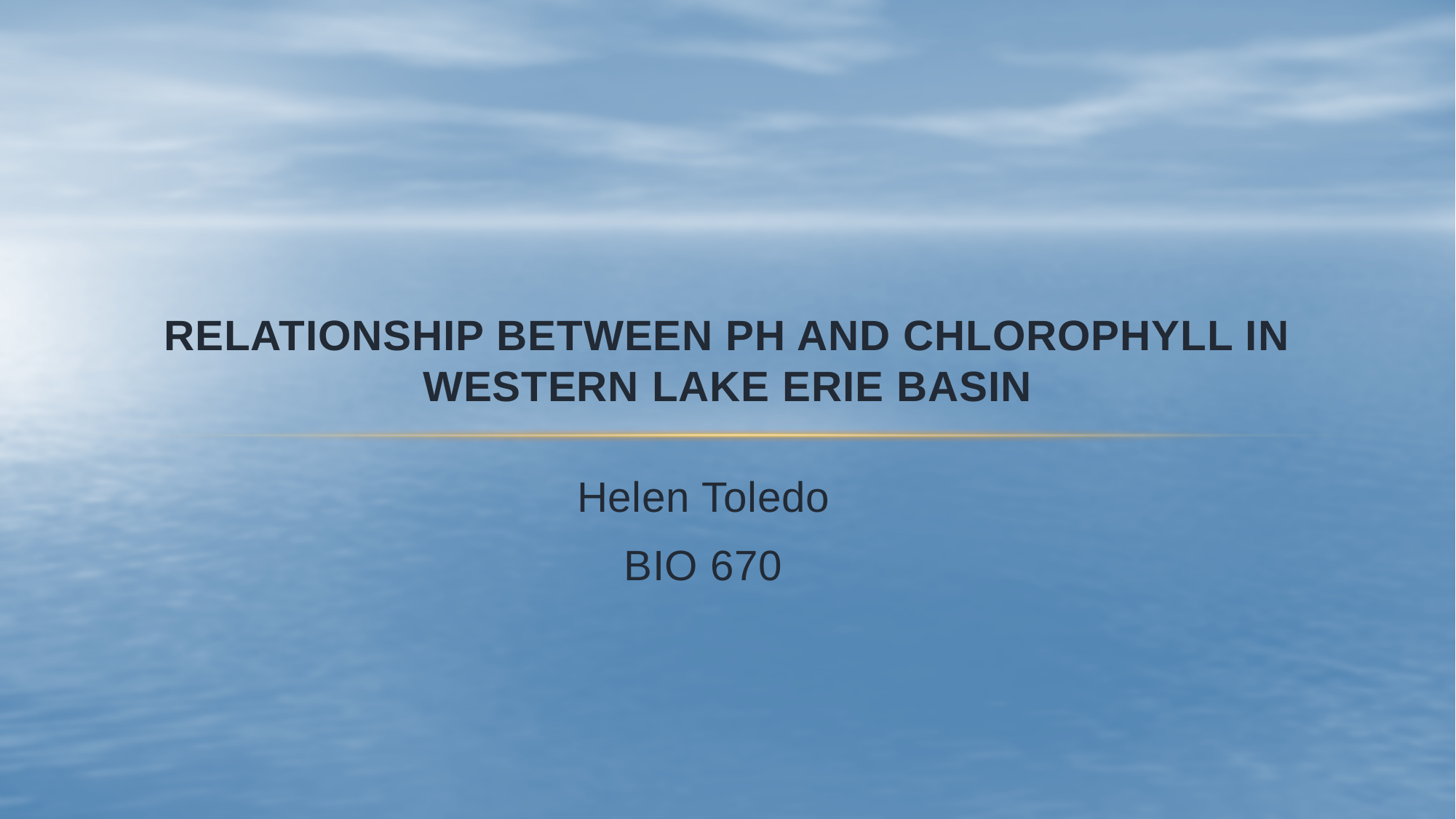

# Relationship between pH and chlorophyll in western Lake erie basin
Helen Toledo
BIO 670